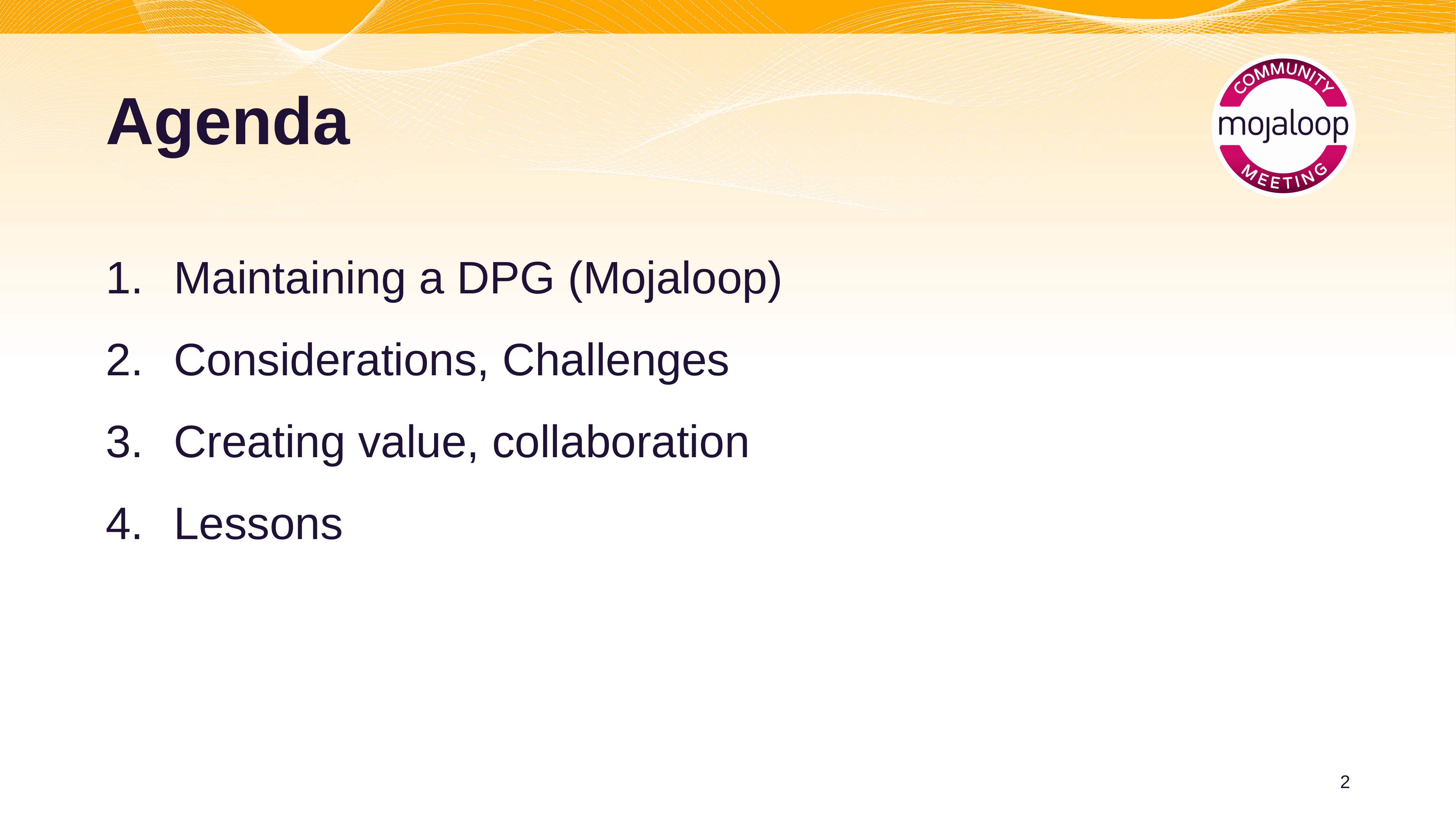

# Agenda
Maintaining a DPG (Mojaloop)
Considerations, Challenges
Creating value, collaboration
Lessons
2